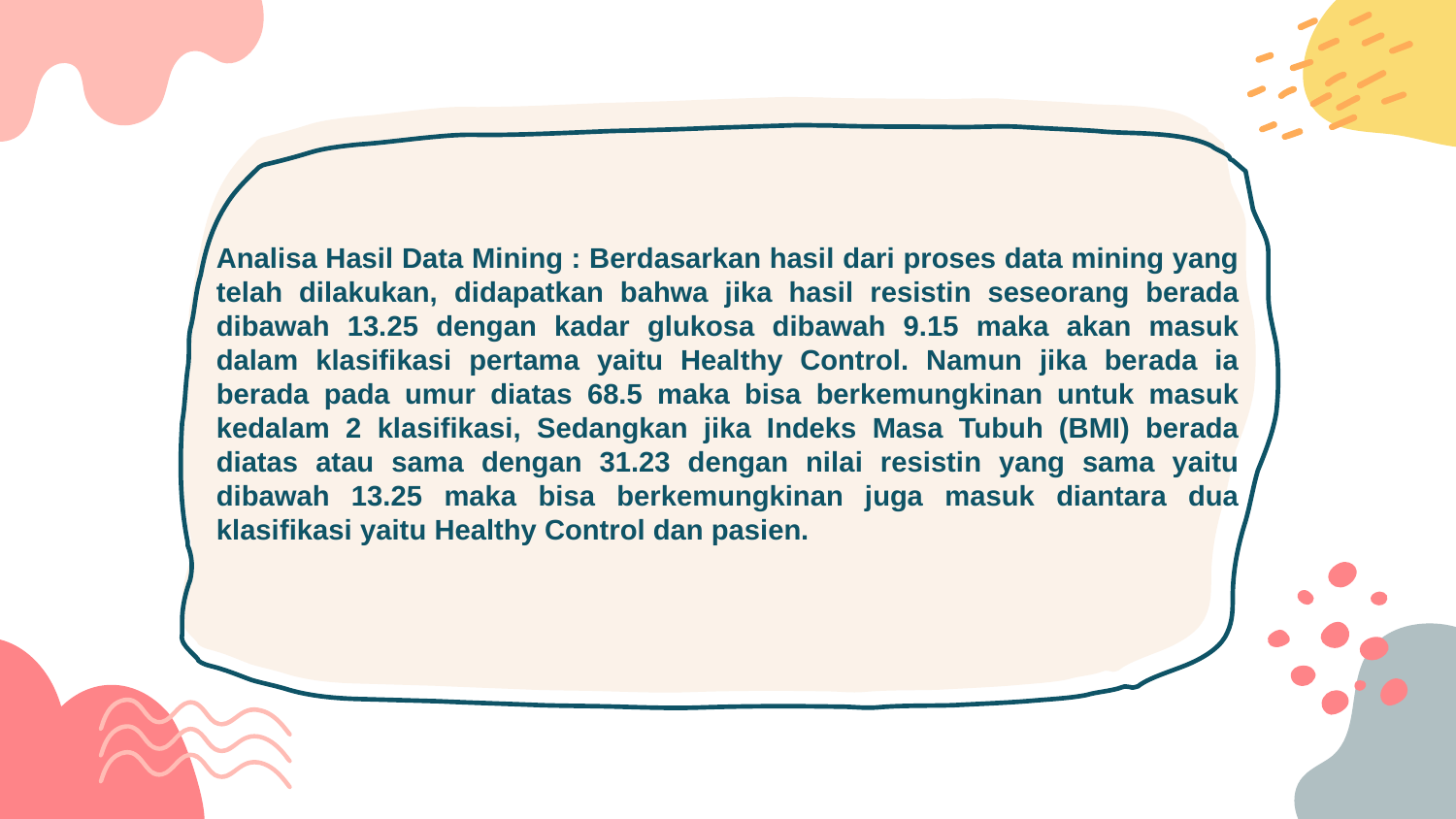

# Analisa Hasil Data Mining : Berdasarkan hasil dari proses data mining yang telah dilakukan, didapatkan bahwa jika hasil resistin seseorang berada dibawah 13.25 dengan kadar glukosa dibawah 9.15 maka akan masuk dalam klasifikasi pertama yaitu Healthy Control. Namun jika berada ia berada pada umur diatas 68.5 maka bisa berkemungkinan untuk masuk kedalam 2 klasifikasi, Sedangkan jika Indeks Masa Tubuh (BMI) berada diatas atau sama dengan 31.23 dengan nilai resistin yang sama yaitu dibawah 13.25 maka bisa berkemungkinan juga masuk diantara dua klasifikasi yaitu Healthy Control dan pasien.